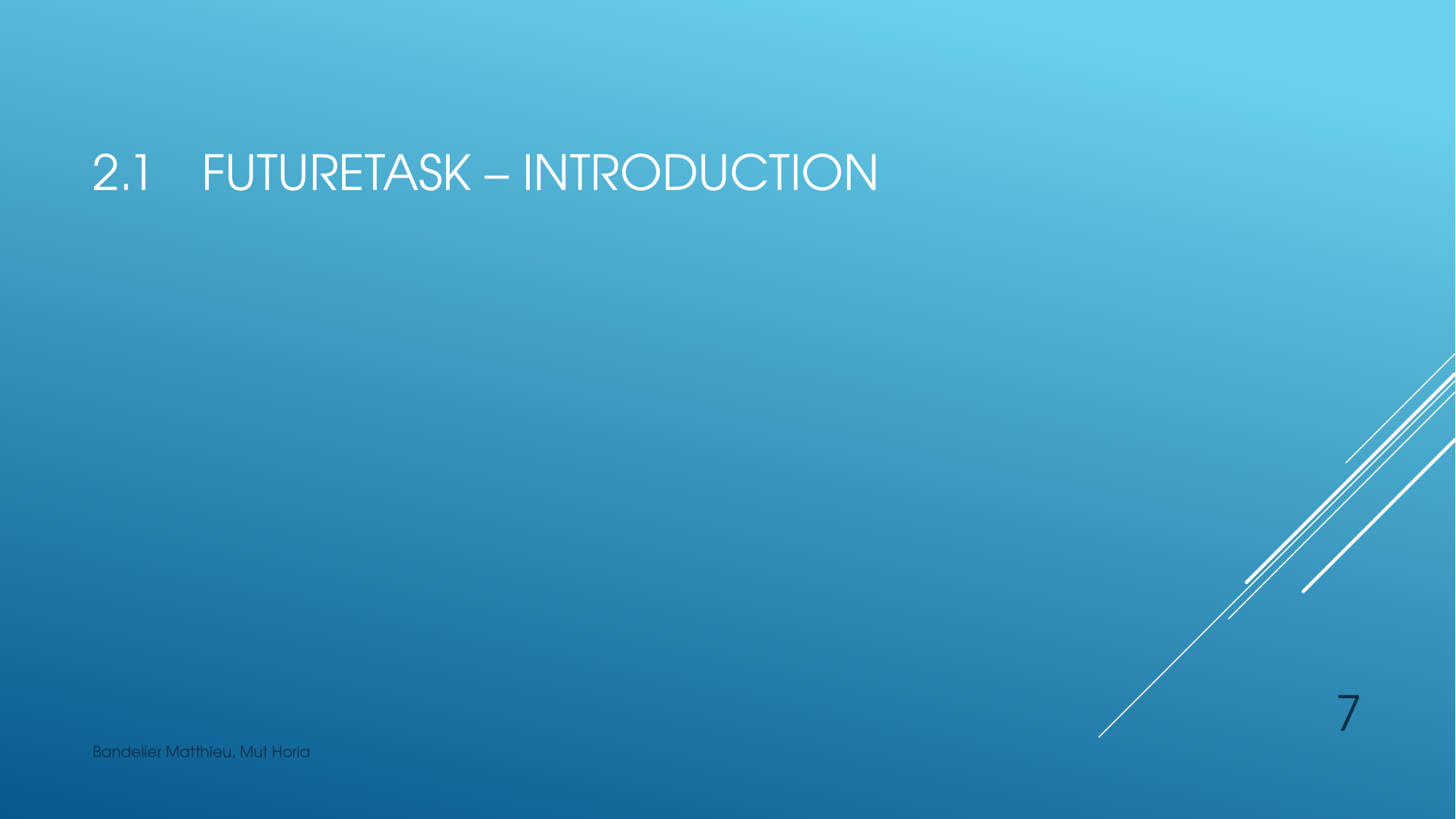

# 2.1	Futuretask – Introduction

7
Bandelier Matthieu, Mut Horia